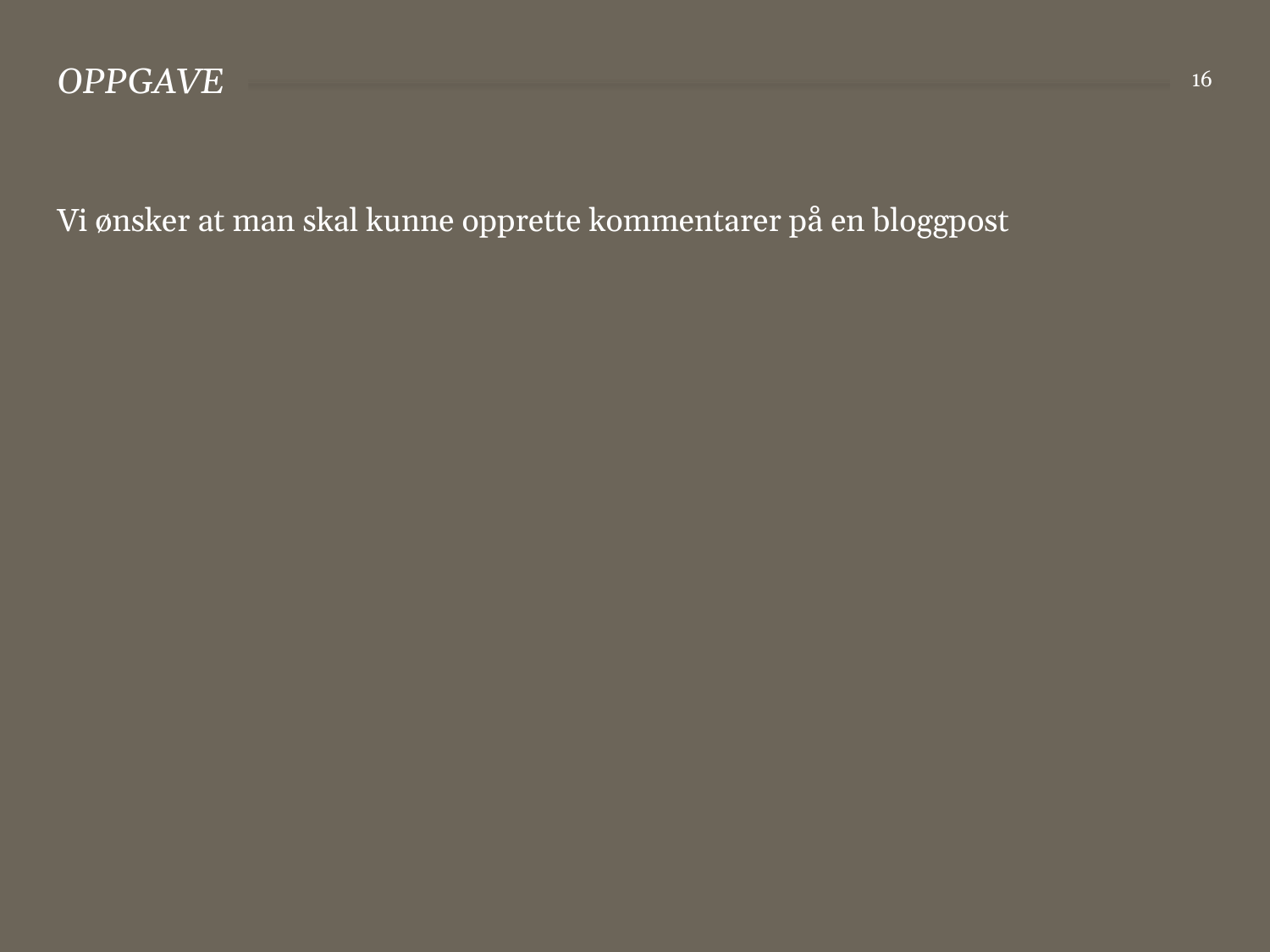

# Oppgave
16
Vi ønsker at man skal kunne opprette kommentarer på en bloggpost